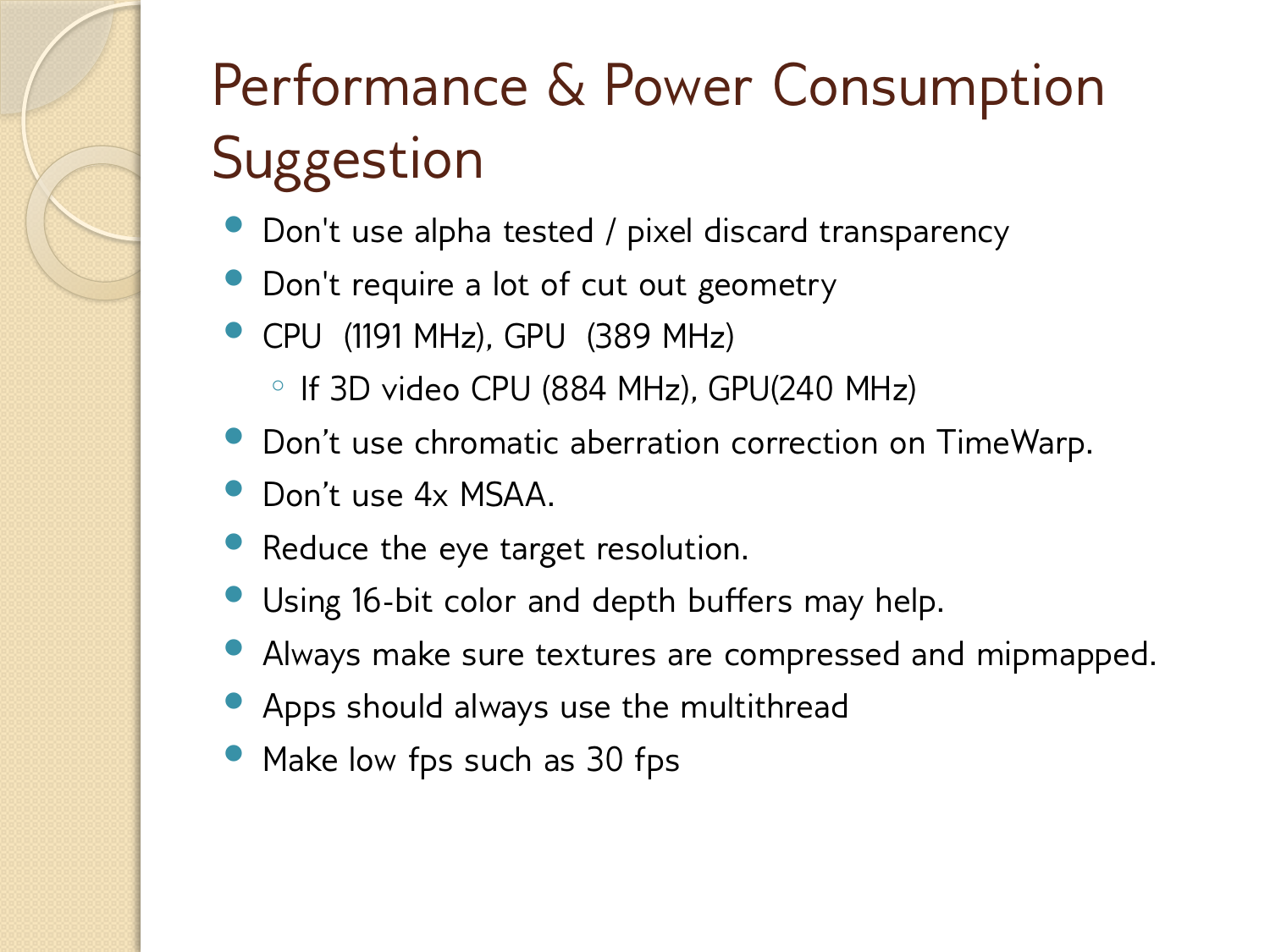

# Performance & Power Consumption Suggestion
Don't use alpha tested / pixel discard transparency
Don't require a lot of cut out geometry
CPU  (1191 MHz), GPU  (389 MHz)
If 3D video CPU (884 MHz), GPU(240 MHz)
Don’t use chromatic aberration correction on TimeWarp.
Don’t use 4x MSAA.
Reduce the eye target resolution.
Using 16-bit color and depth buffers may help.
Always make sure textures are compressed and mipmapped.
Apps should always use the multithread
Make low fps such as 30 fps